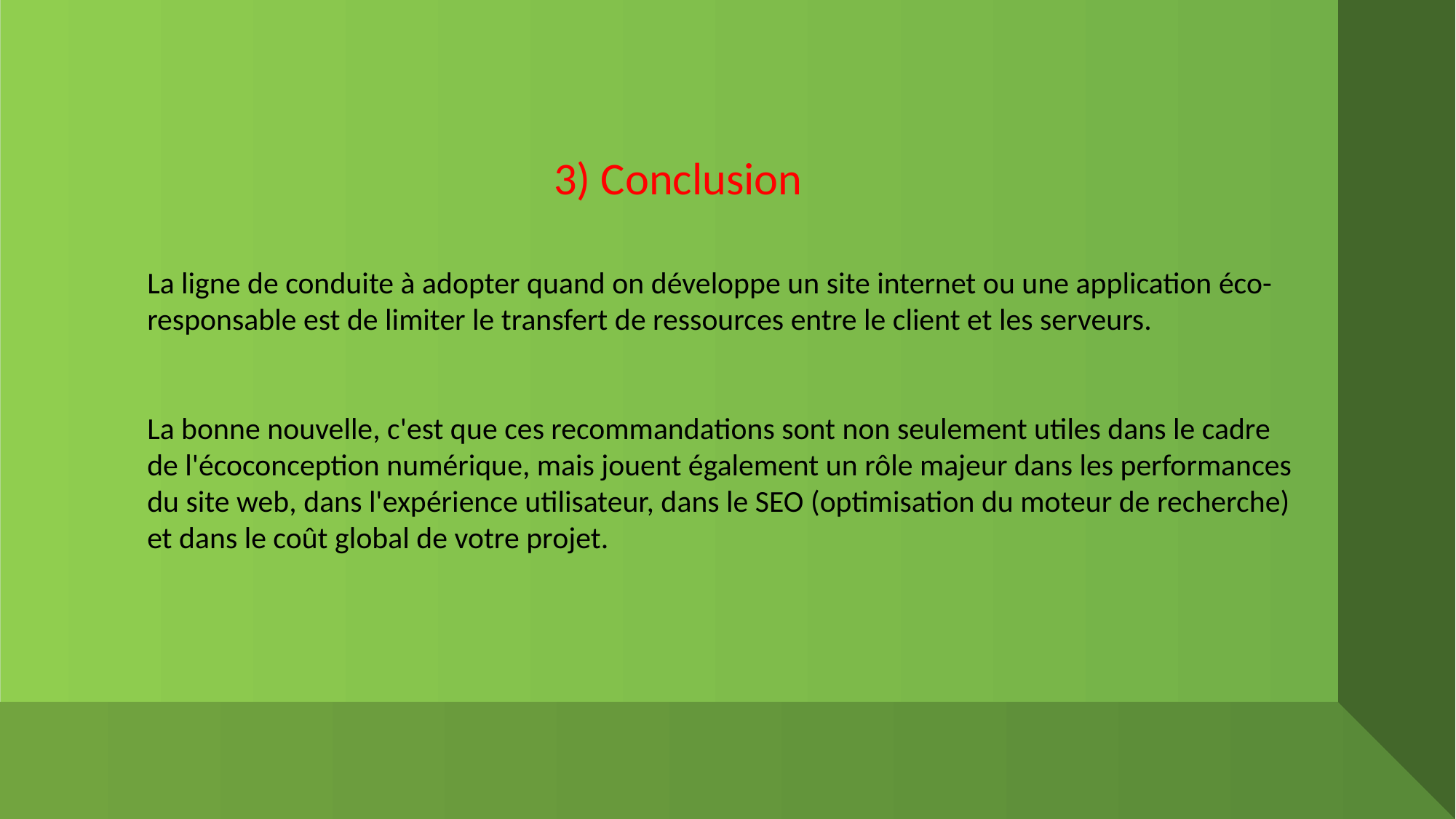

3) Conclusion

La ligne de conduite à adopter quand on développe un site internet ou une application éco-responsable est de limiter le transfert de ressources entre le client et les serveurs.

La bonne nouvelle, c'est que ces recommandations sont non seulement utiles dans le cadre de l'écoconception numérique, mais jouent également un rôle majeur dans les performances du site web, dans l'expérience utilisateur, dans le SEO (optimisation du moteur de recherche) et dans le coût global de votre projet.